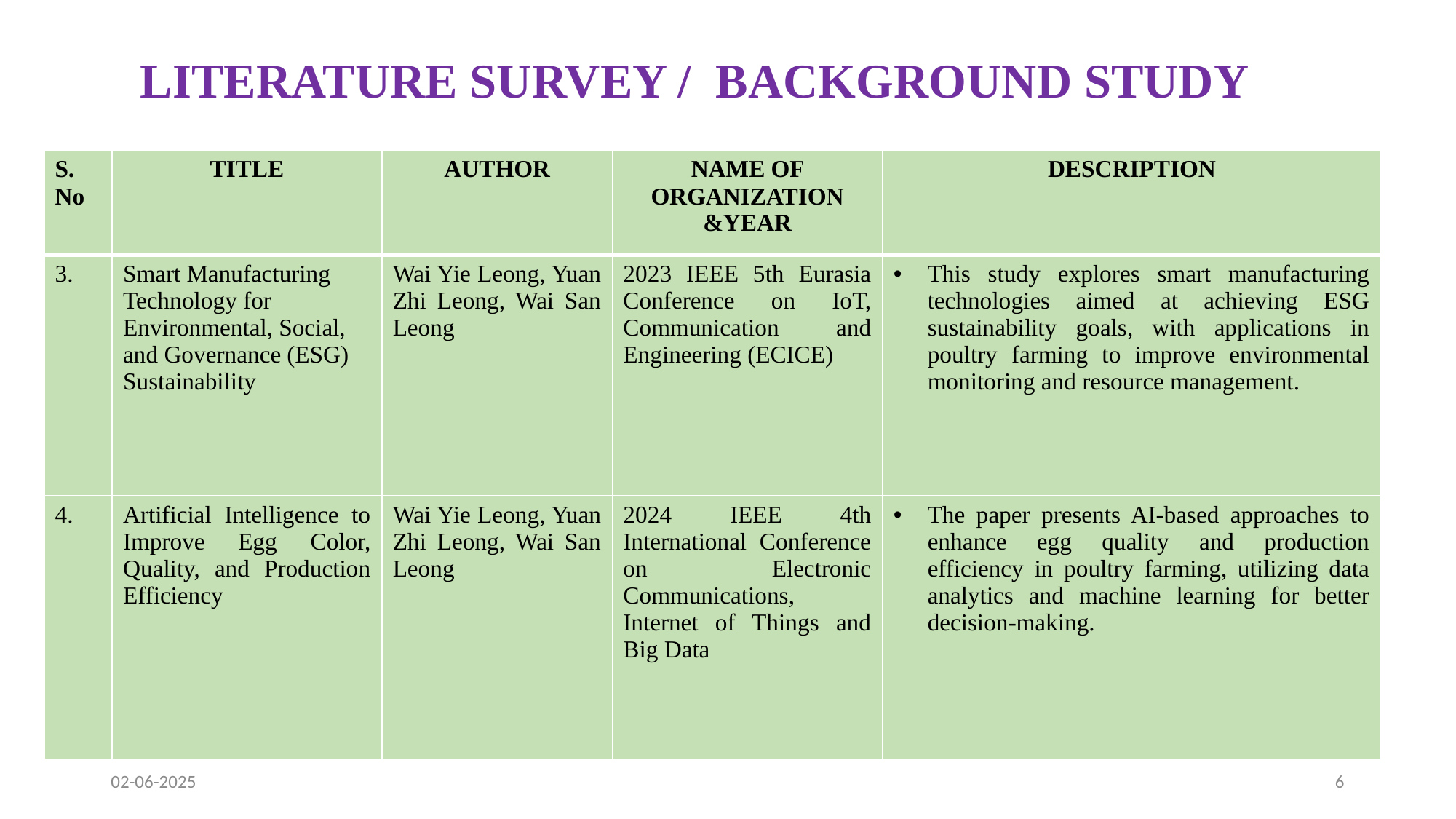

# LITERATURE SURVEY /  BACKGROUND STUDY
| S. No | TITLE | AUTHOR | NAME OF ORGANIZATION &YEAR | DESCRIPTION |
| --- | --- | --- | --- | --- |
| 3. | Smart Manufacturing Technology for Environmental, Social, and Governance (ESG) Sustainability | Wai Yie Leong, Yuan Zhi Leong, Wai San Leong | 2023 IEEE 5th Eurasia Conference on IoT, Communication and Engineering (ECICE) | This study explores smart manufacturing technologies aimed at achieving ESG sustainability goals, with applications in poultry farming to improve environmental monitoring and resource management. |
| 4. | Artificial Intelligence to Improve Egg Color, Quality, and Production Efficiency | Wai Yie Leong, Yuan Zhi Leong, Wai San Leong | 2024 IEEE 4th International Conference on Electronic Communications, Internet of Things and Big Data | The paper presents AI-based approaches to enhance egg quality and production efficiency in poultry farming, utilizing data analytics and machine learning for better decision-making. |

02-06-2025
6